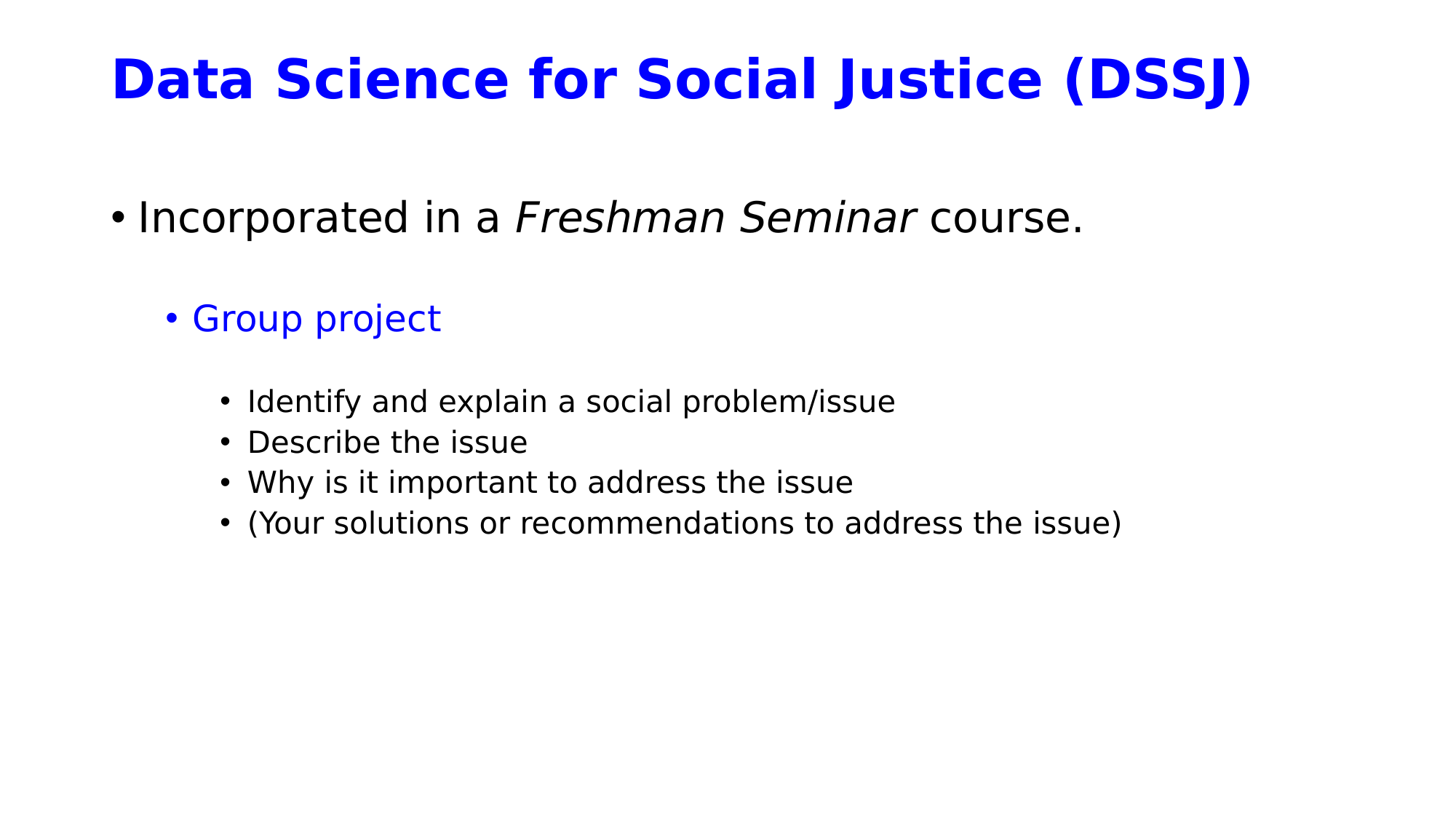

# Data Science for Social Justice (DSSJ)
Incorporated in a Freshman Seminar course.
Group project
Identify and explain a social problem/issue
Describe the issue
Why is it important to address the issue
(Your solutions or recommendations to address the issue)